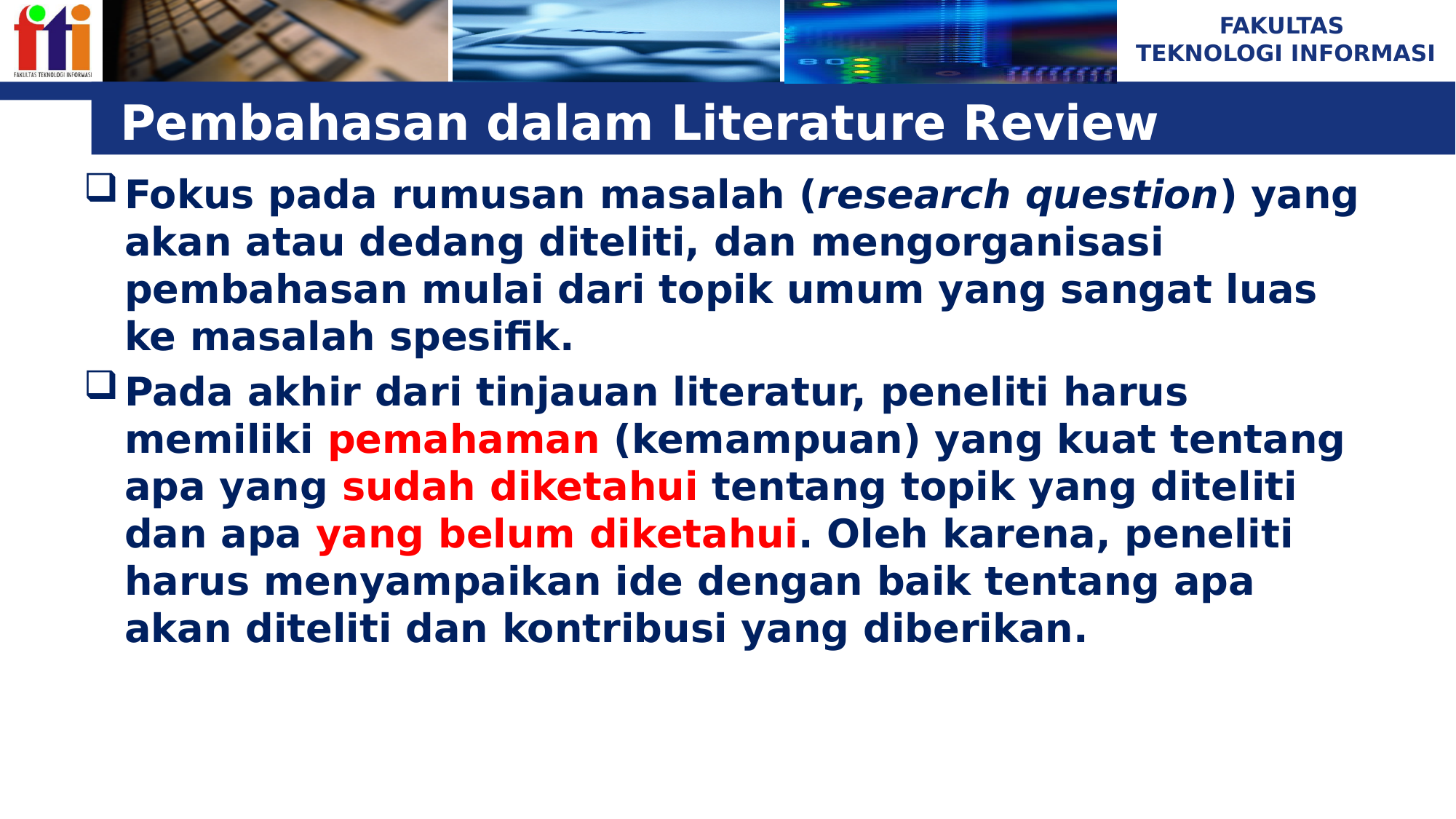

# Pembahasan dalam Literature Review
Fokus pada rumusan masalah (research question) yang akan atau dedang diteliti, dan mengorganisasi pembahasan mulai dari topik umum yang sangat luas ke masalah spesifik.
Pada akhir dari tinjauan literatur, peneliti harus memiliki pemahaman (kemampuan) yang kuat tentang apa yang sudah diketahui tentang topik yang diteliti dan apa yang belum diketahui. Oleh karena, peneliti harus menyampaikan ide dengan baik tentang apa akan diteliti dan kontribusi yang diberikan.